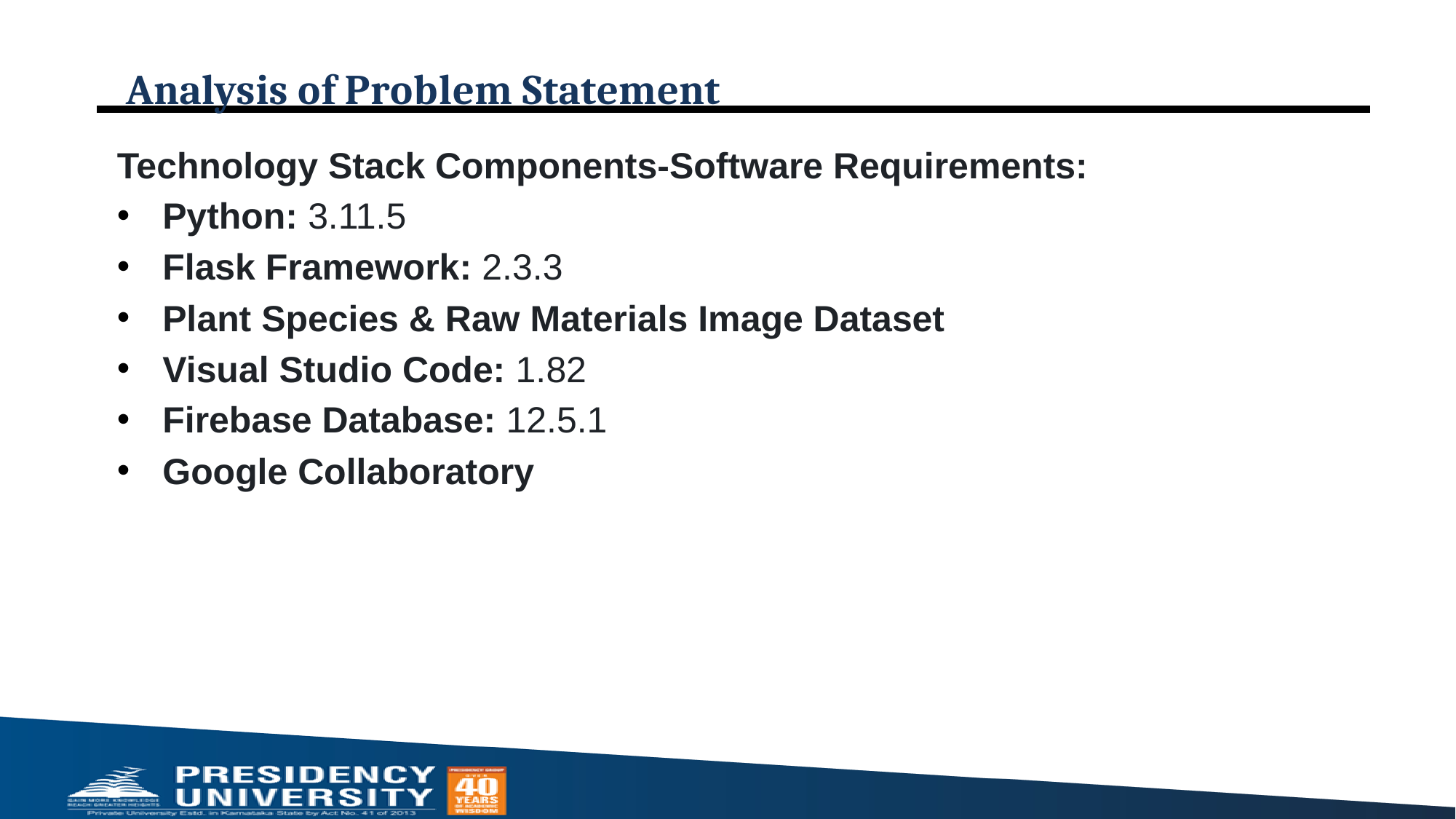

# Analysis of Problem Statement
Technology Stack Components-Software Requirements:
Python: 3.11.5
Flask Framework: 2.3.3
Plant Species & Raw Materials Image Dataset
Visual Studio Code: 1.82
Firebase Database: 12.5.1
Google Collaboratory